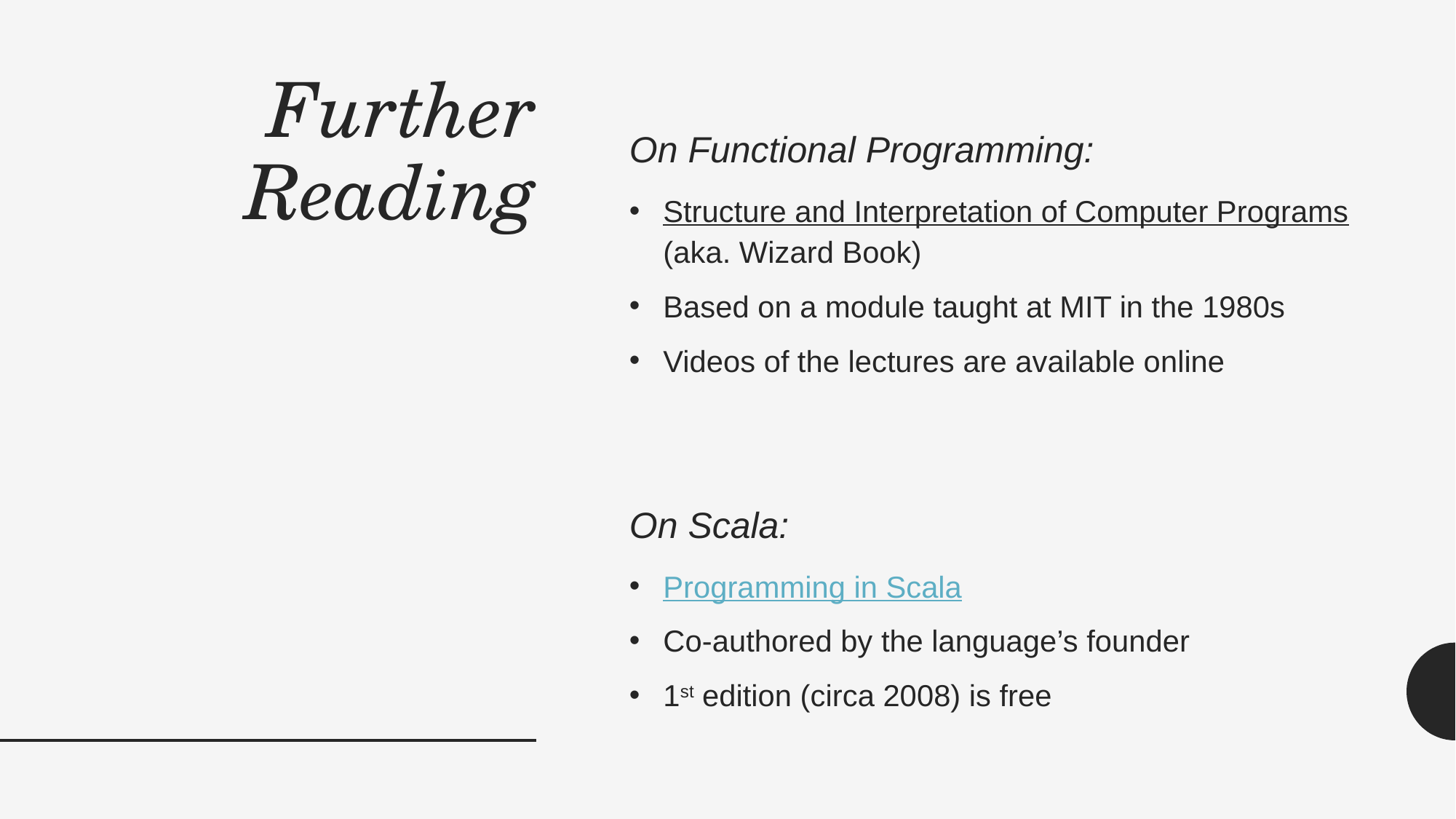

# Further Reading
On Functional Programming:
Structure and Interpretation of Computer Programs (aka. Wizard Book)
Based on a module taught at MIT in the 1980s
Videos of the lectures are available online
On Scala:
Programming in Scala
Co-authored by the language’s founder
1st edition (circa 2008) is free